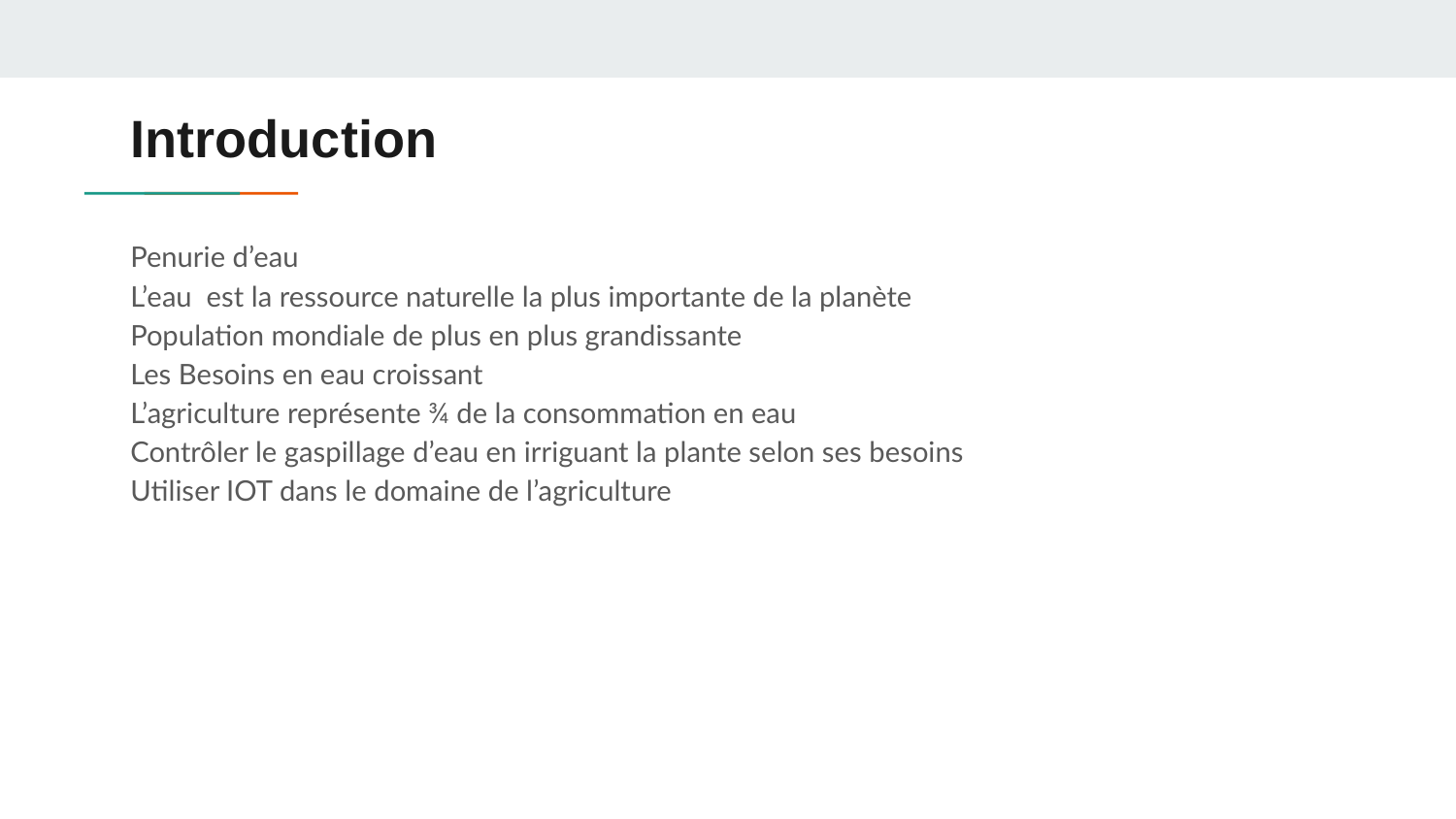

# Introduction
Penurie d’eau
L’eau  est la ressource naturelle la plus importante de la planète
Population mondiale de plus en plus grandissante
Les Besoins en eau croissant
L’agriculture représente ¾ de la consommation en eau
Contrôler le gaspillage d’eau en irriguant la plante selon ses besoins
Utiliser IOT dans le domaine de l’agriculture